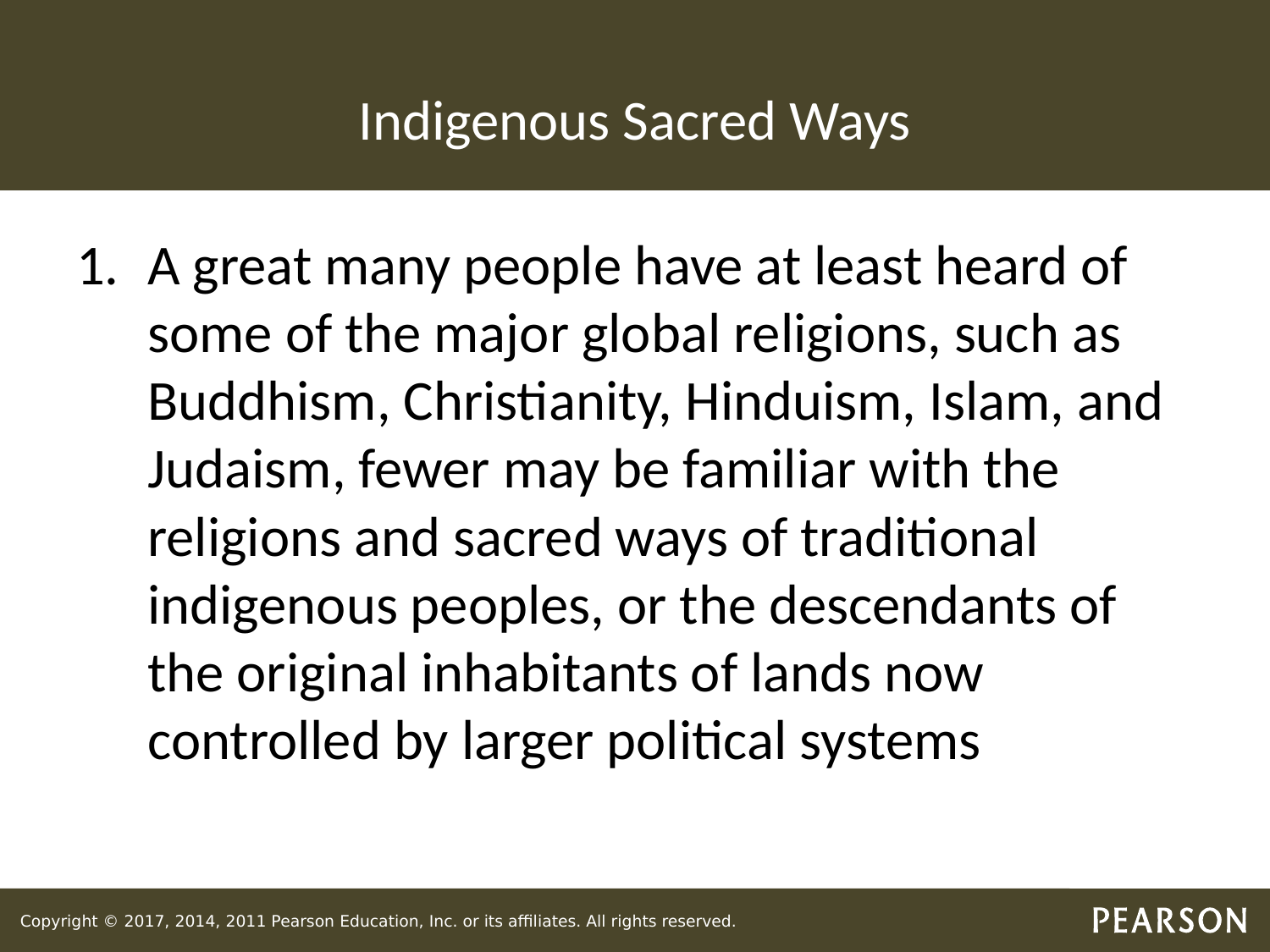

# Indigenous Sacred Ways
A great many people have at least heard of some of the major global religions, such as Buddhism, Christianity, Hinduism, Islam, and Judaism, fewer may be familiar with the religions and sacred ways of traditional indigenous peoples, or the descendants of the original inhabitants of lands now controlled by larger political systems